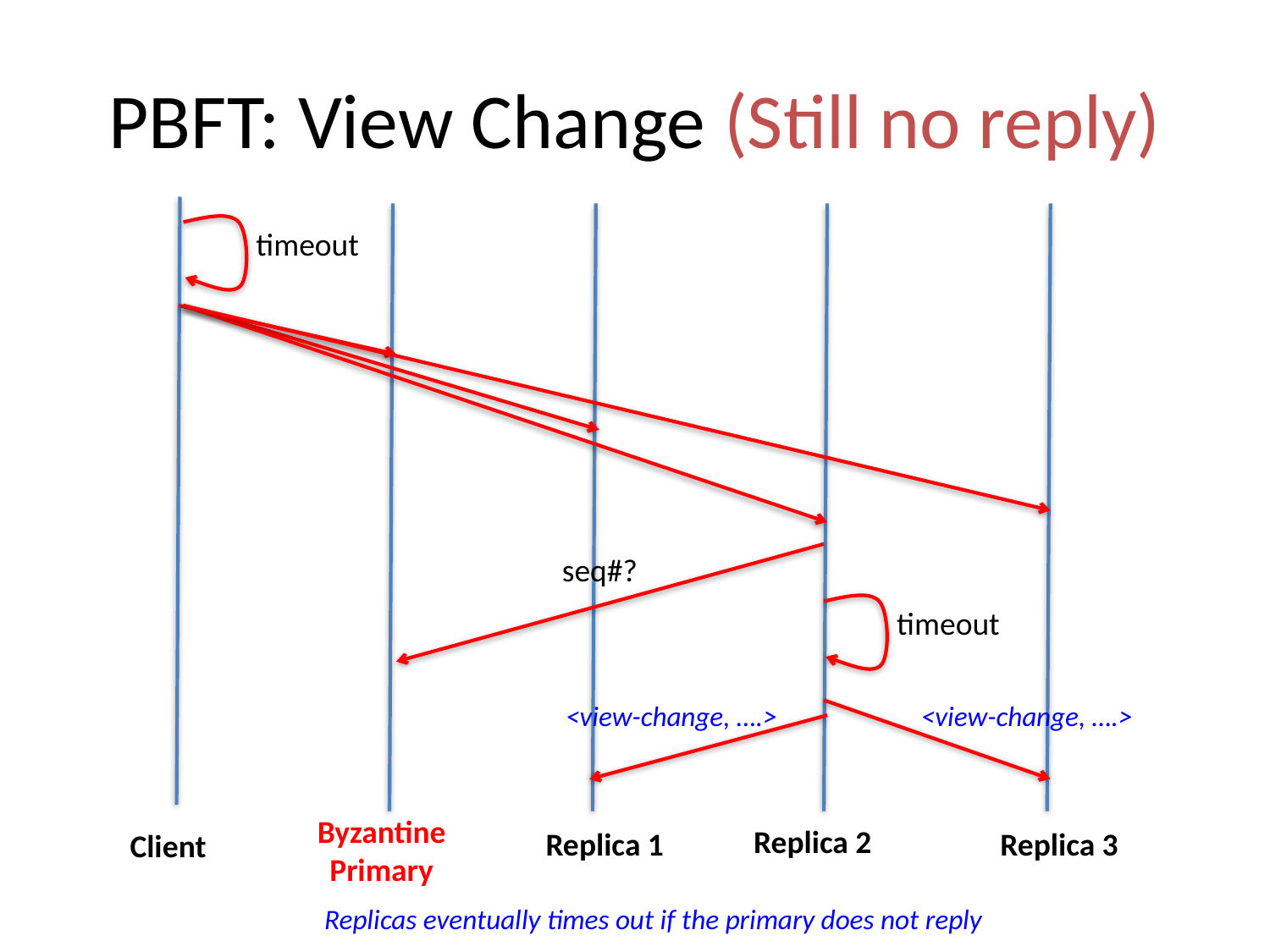

# PBFT: View Change (Still no reply)

timeout
seq#?

timeout
<view-change, ….>
<view-change, ….>
Byzantine
Primary
Replica 2
Replica 3
Replica 1
Client
Replicas eventually times out if the primary does not reply